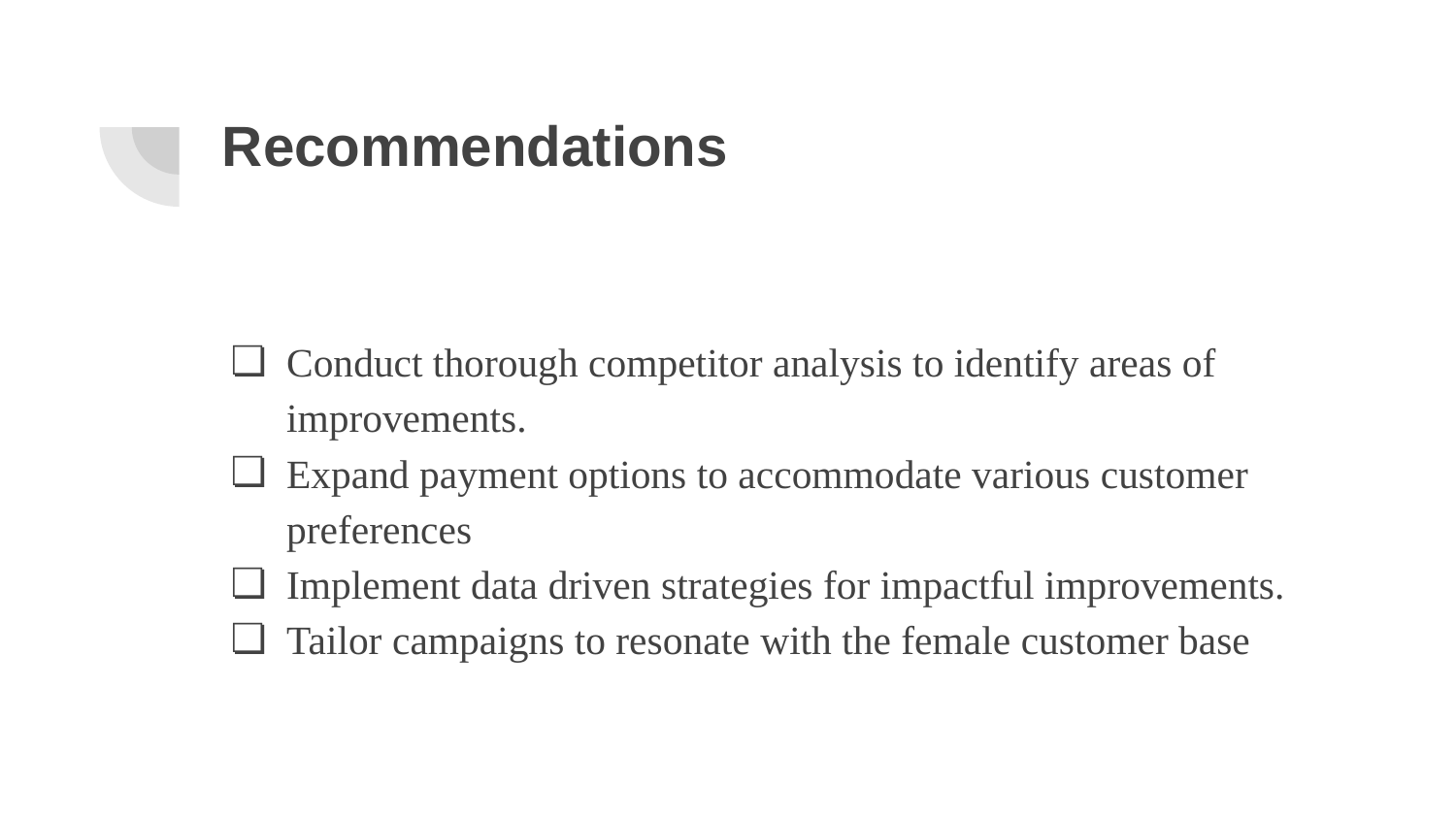

# Recommendations
Conduct thorough competitor analysis to identify areas of improvements.
Expand payment options to accommodate various customer preferences
Implement data driven strategies for impactful improvements.
Tailor campaigns to resonate with the female customer base